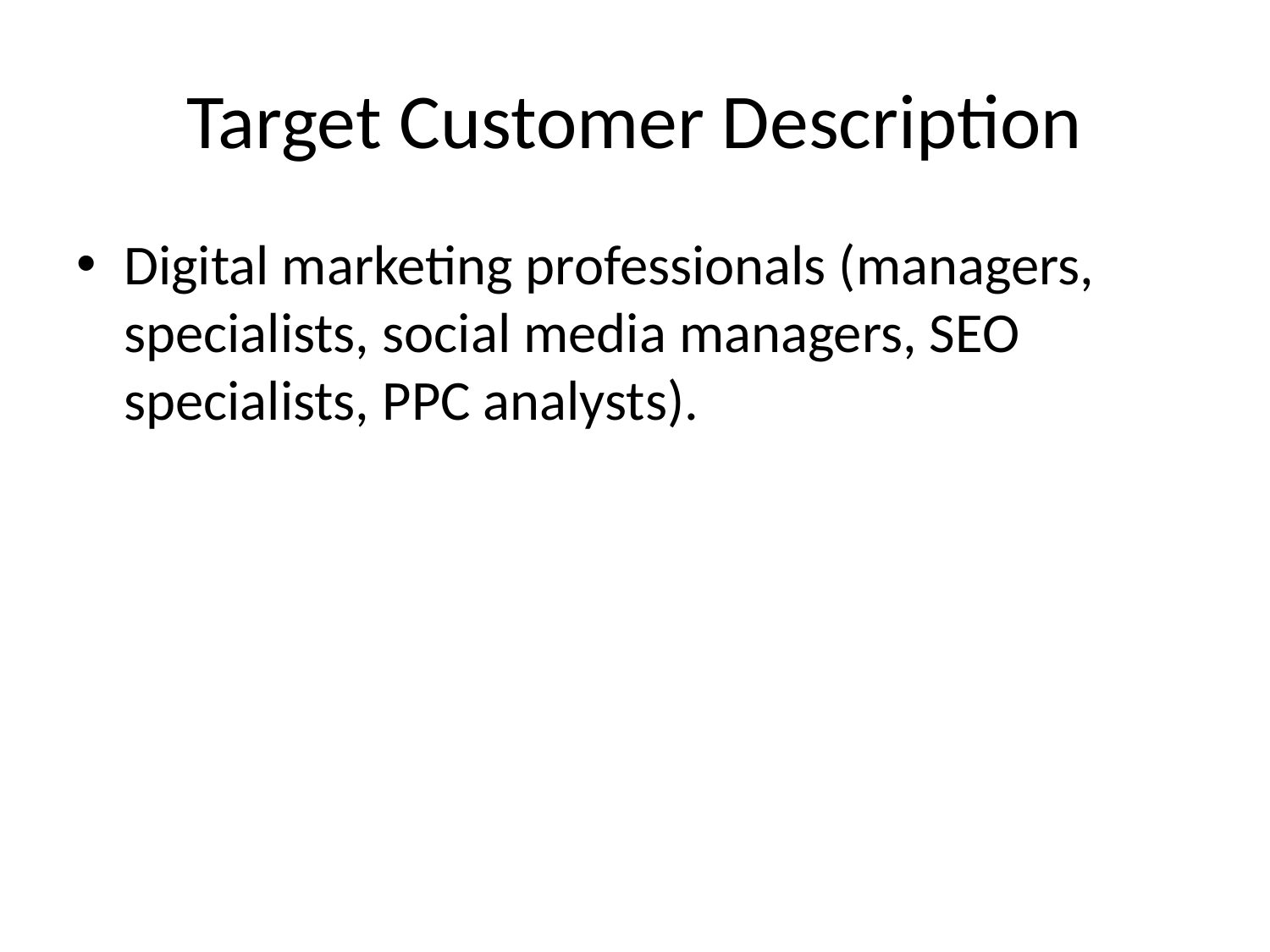

# Target Customer Description
Digital marketing professionals (managers, specialists, social media managers, SEO specialists, PPC analysts).